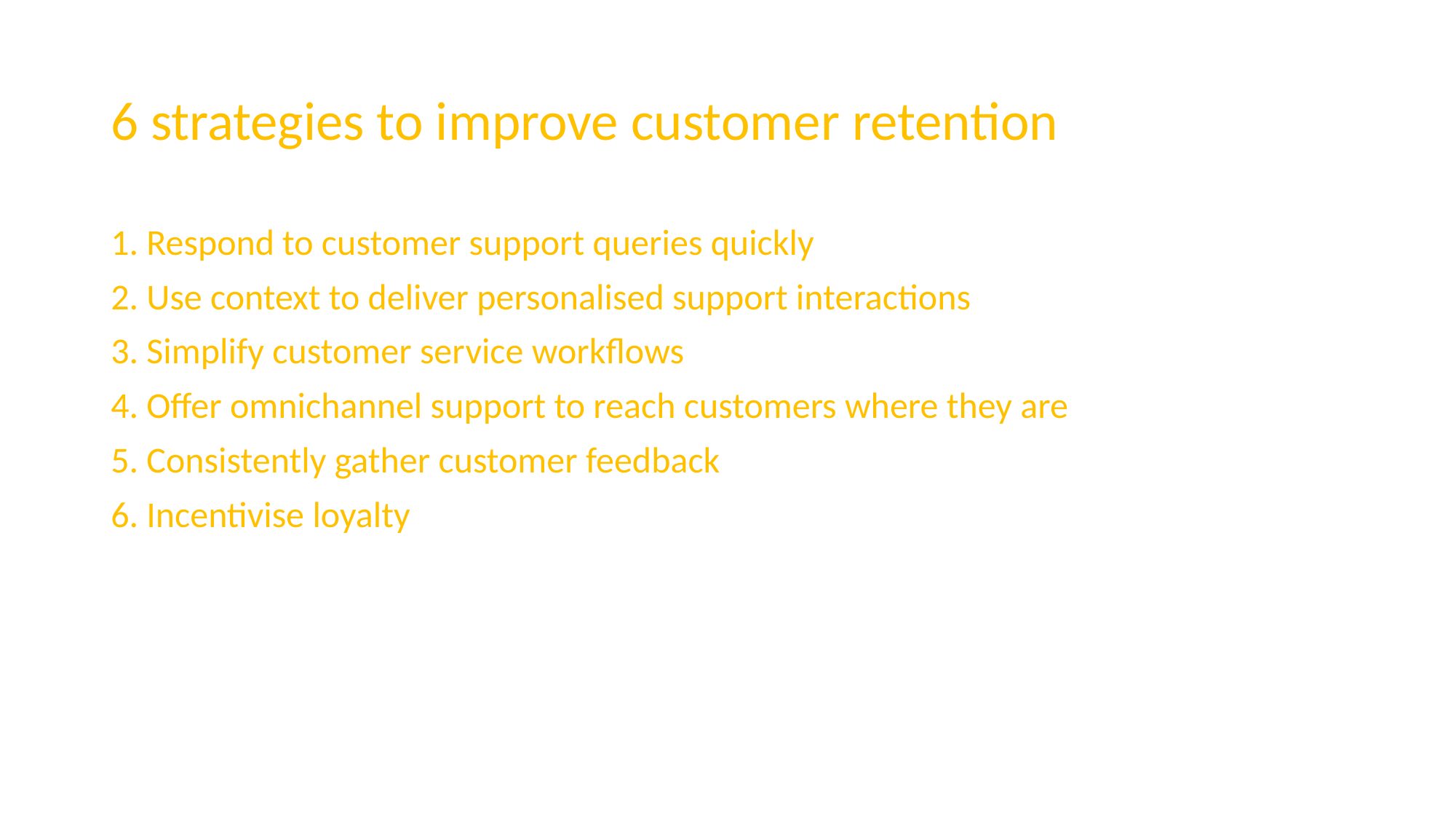

# 6 strategies to improve customer retention
1. Respond to customer support queries quickly
2. Use context to deliver personalised support interactions
3. Simplify customer service workflows
4. Offer omnichannel support to reach customers where they are
5. Consistently gather customer feedback
6. Incentivise loyalty